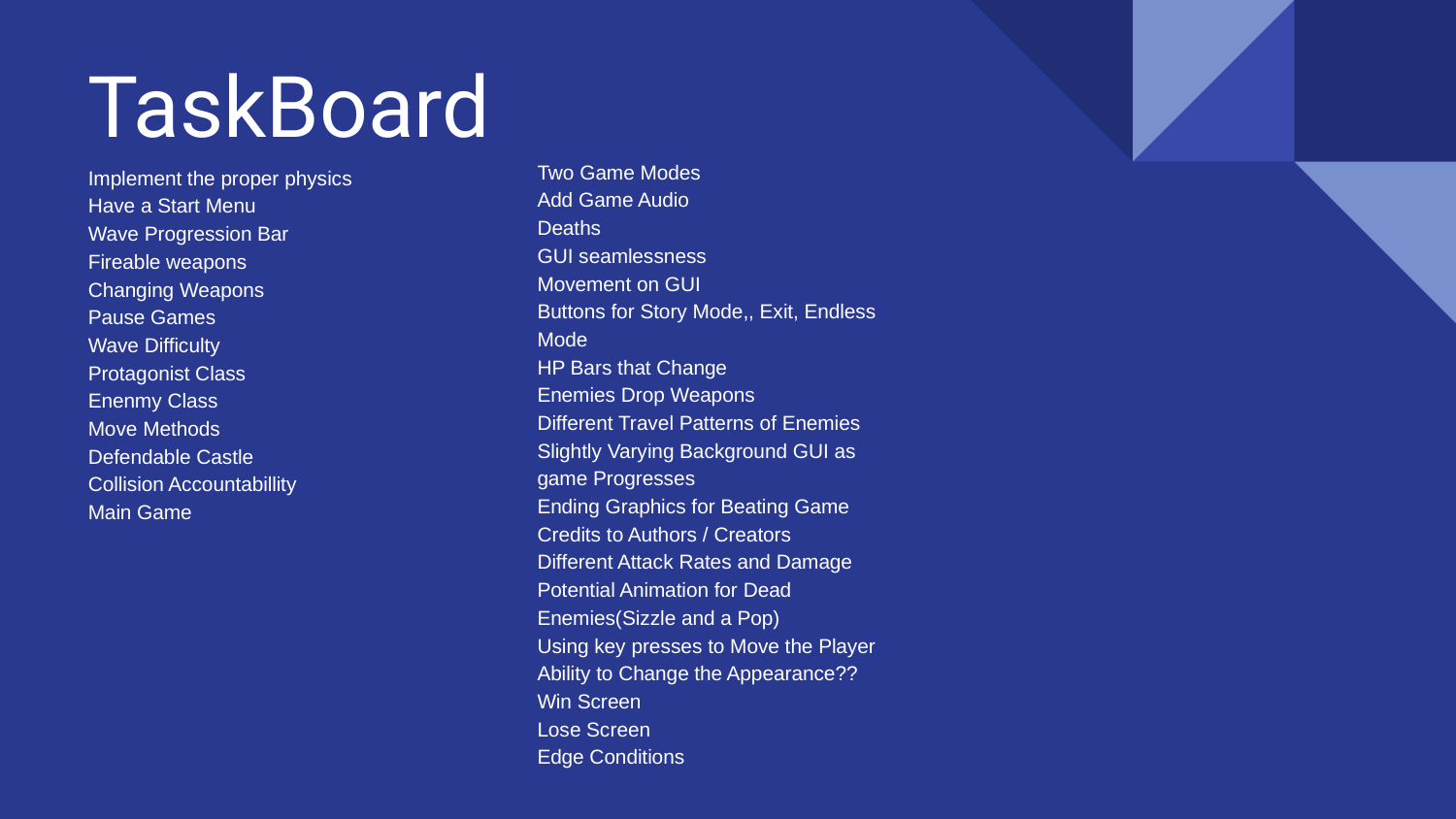

# TaskBoard
Two Game Modes
Add Game Audio
Deaths
GUI seamlessness
Movement on GUI
Buttons for Story Mode,, Exit, Endless Mode
HP Bars that Change
Enemies Drop Weapons
Different Travel Patterns of Enemies
Slightly Varying Background GUI as game Progresses
Ending Graphics for Beating Game
Credits to Authors / Creators
Different Attack Rates and Damage
Potential Animation for Dead Enemies(Sizzle and a Pop)
Using key presses to Move the Player
Ability to Change the Appearance??
Win Screen
Lose Screen
Edge Conditions

Implement the proper physics
Have a Start Menu
Wave Progression Bar
Fireable weapons
Changing Weapons
Pause Games
Wave Difficulty
Protagonist Class
Enenmy Class
Move Methods
Defendable Castle
Collision Accountabillity
Main Game